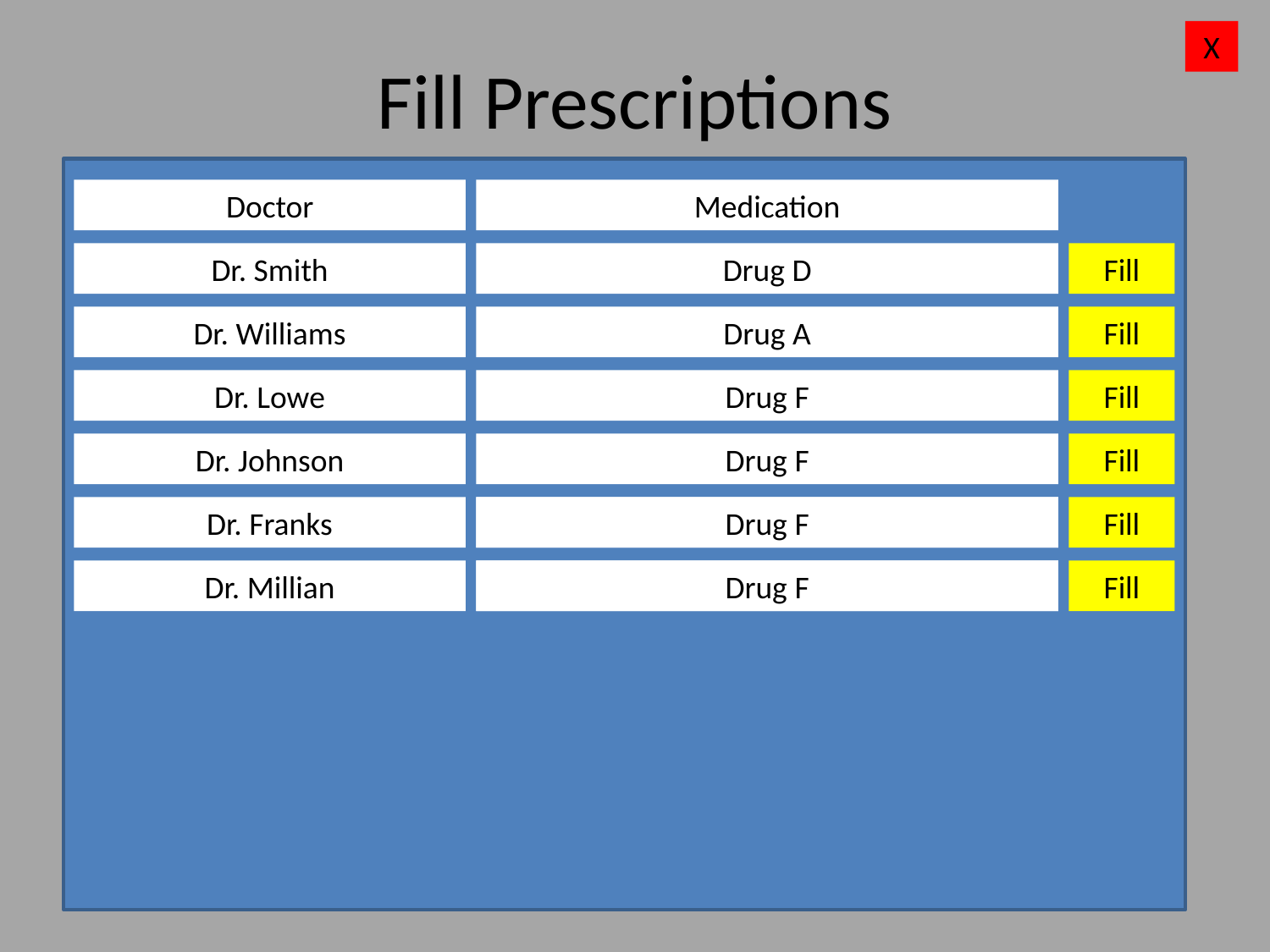

X
# Fill Prescriptions

Doctor
Medication
Dr. Smith
Drug D
Fill
Dr. Williams
Drug A
Fill
Dr. Lowe
Drug F
Fill
Dr. Johnson
Drug F
Fill
Dr. Franks
Medication
Drug F
Fill
Dr. Millian
Medication
Drug F
Fill